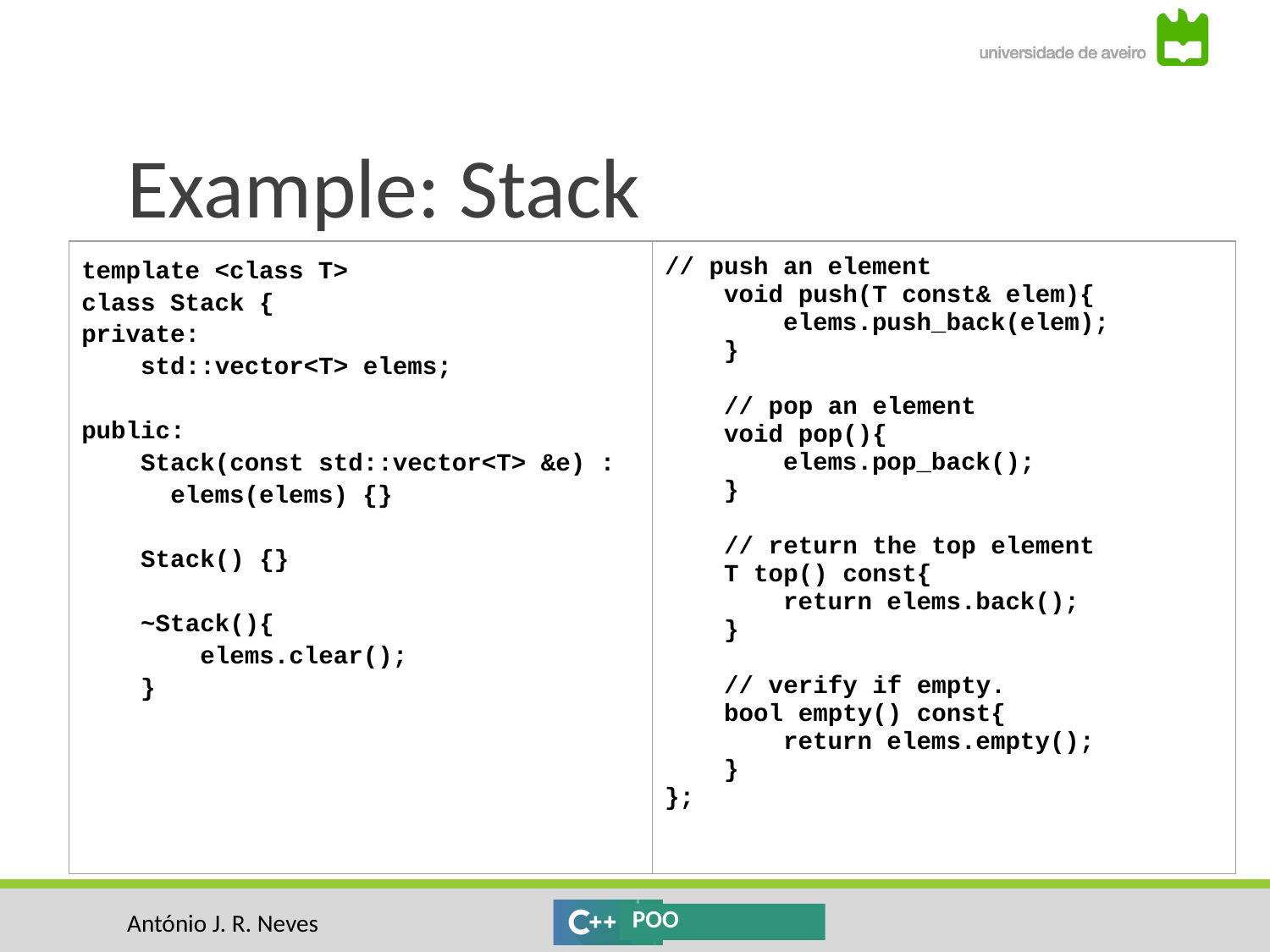

# Example: Stack
| template <class T> class Stack { private: std::vector<T> elems; public: Stack(const std::vector<T> &e) : elems(elems) {} Stack() {} ~Stack(){ elems.clear(); } | // push an element void push(T const& elem){ elems.push\_back(elem); } // pop an element void pop(){ elems.pop\_back(); } // return the top element T top() const{ return elems.back(); } // verify if empty. bool empty() const{ return elems.empty(); } }; |
| --- | --- |